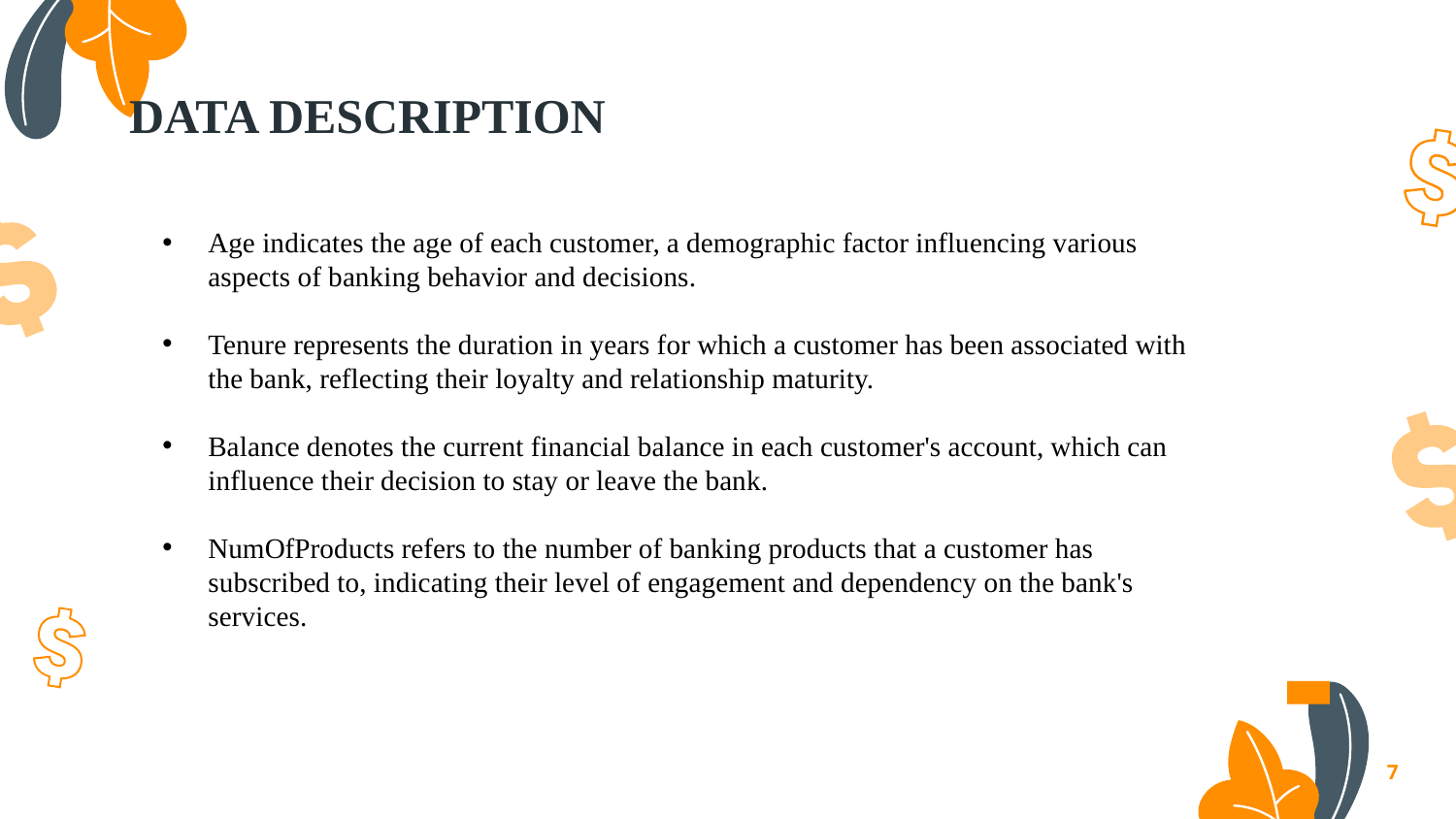

# DATA DESCRIPTION
Age indicates the age of each customer, a demographic factor influencing various aspects of banking behavior and decisions.

Tenure represents the duration in years for which a customer has been associated with the bank, reflecting their loyalty and relationship maturity.

Balance denotes the current financial balance in each customer's account, which can influence their decision to stay or leave the bank.

NumOfProducts refers to the number of banking products that a customer has subscribed to, indicating their level of engagement and dependency on the bank's services.

7